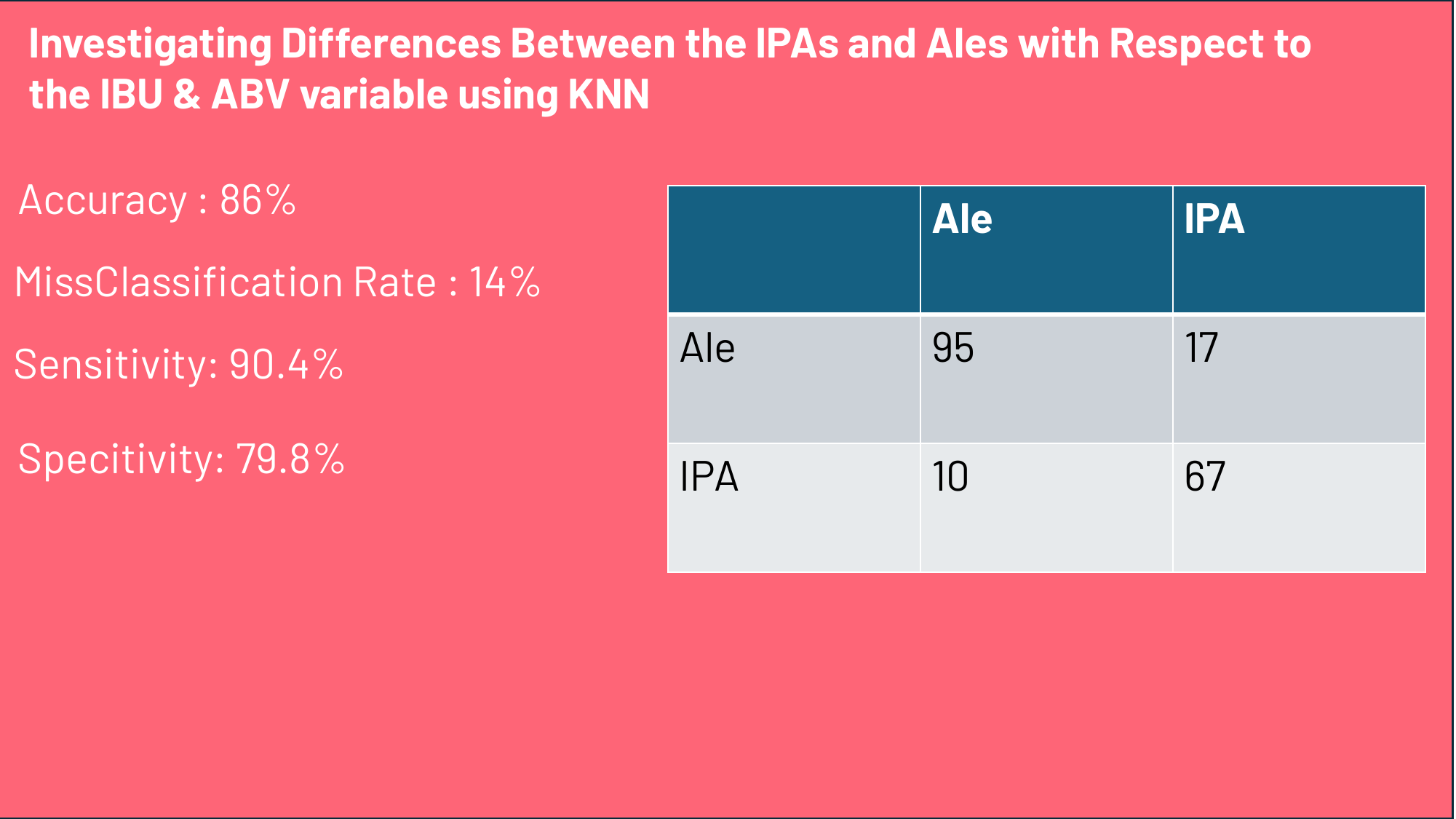

Investigating Differences Between the IPAs and Ales with Respect to the IBU & ABV variable using KNN
Accuracy : 86%
|  | Ale | IPA |
| --- | --- | --- |
| Ale | 95 | 17 |
| IPA | 10 | 67 |
MissClassification Rate : 14%
Sensitivity: 90.4%
Specitivity: 79.8%